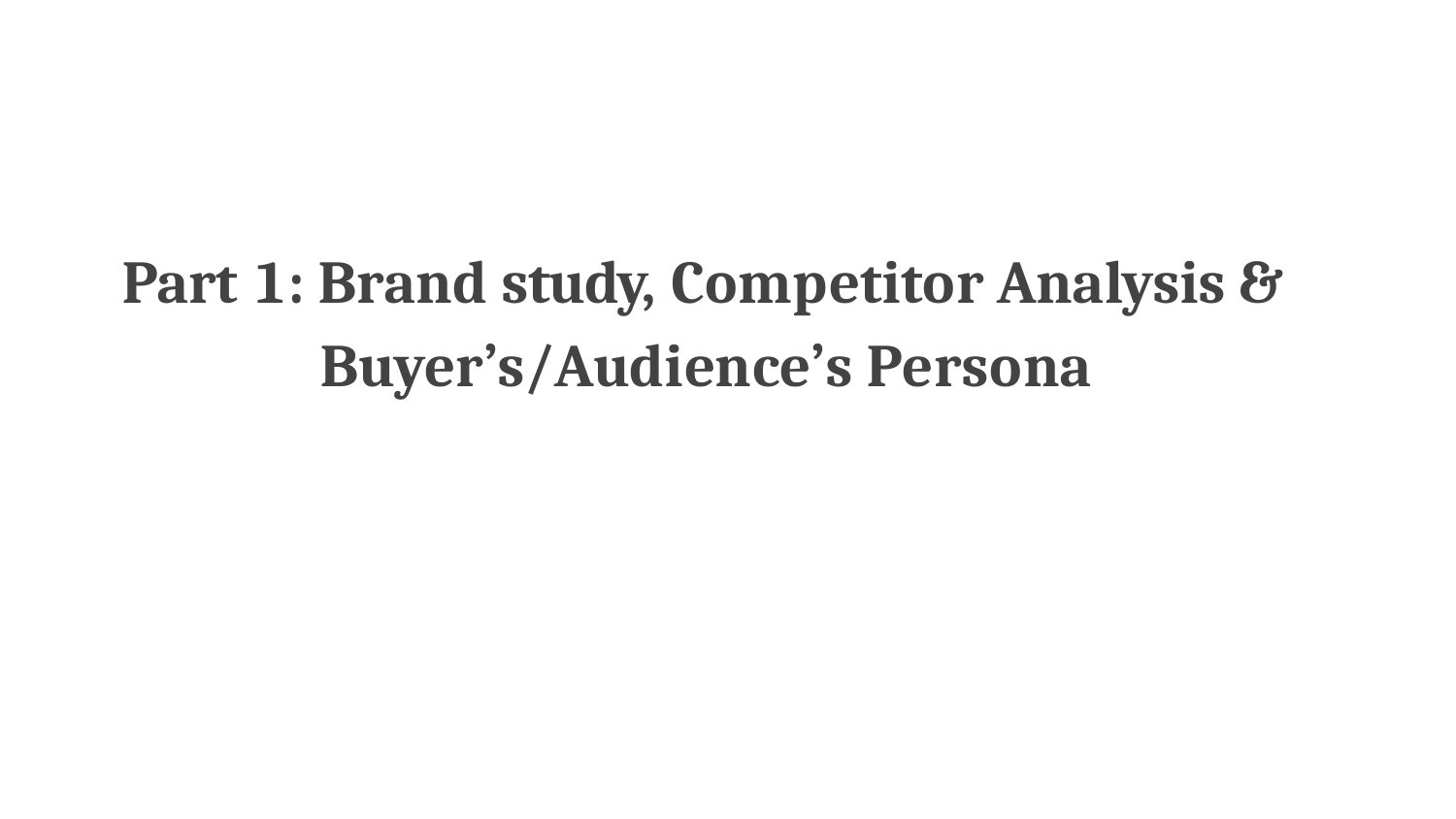

# Part 1: Brand study, Competitor Analysis &  Buyer’s/Audience’s Persona